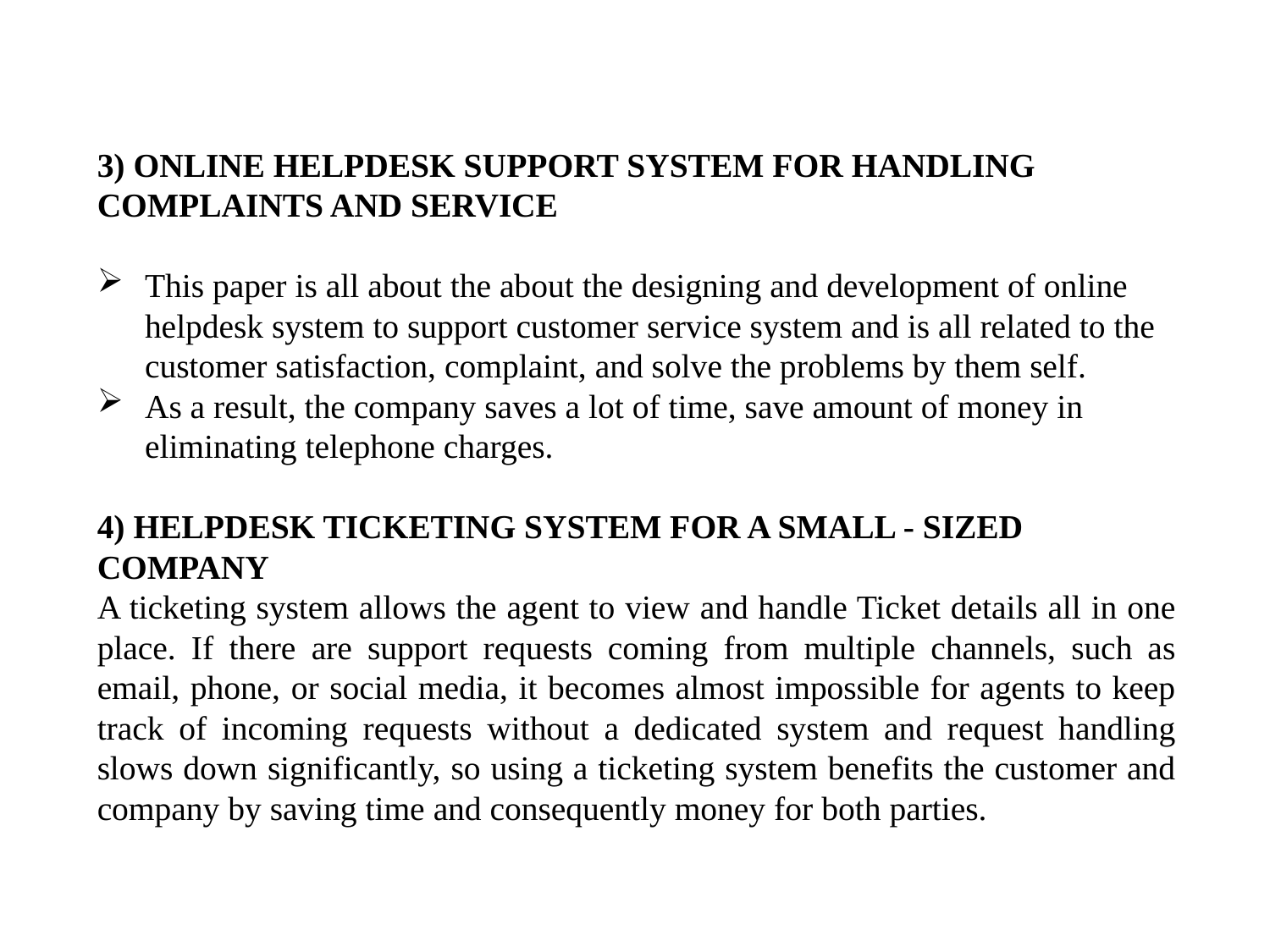

3) ONLINE HELPDESK SUPPORT SYSTEM FOR HANDLING COMPLAINTS AND SERVICE

This paper is all about the about the designing and development of online helpdesk system to support customer service system and is all related to the customer satisfaction, complaint, and solve the problems by them self.
As a result, the company saves a lot of time, save amount of money in eliminating telephone charges.

4) HELPDESK TICKETING SYSTEM FOR A SMALL - SIZED COMPANY
A ticketing system allows the agent to view and handle Ticket details all in one place. If there are support requests coming from multiple channels, such as email, phone, or social media, it becomes almost impossible for agents to keep track of incoming requests without a dedicated system and request handling slows down significantly, so using a ticketing system benefits the customer and company by saving time and consequently money for both parties.